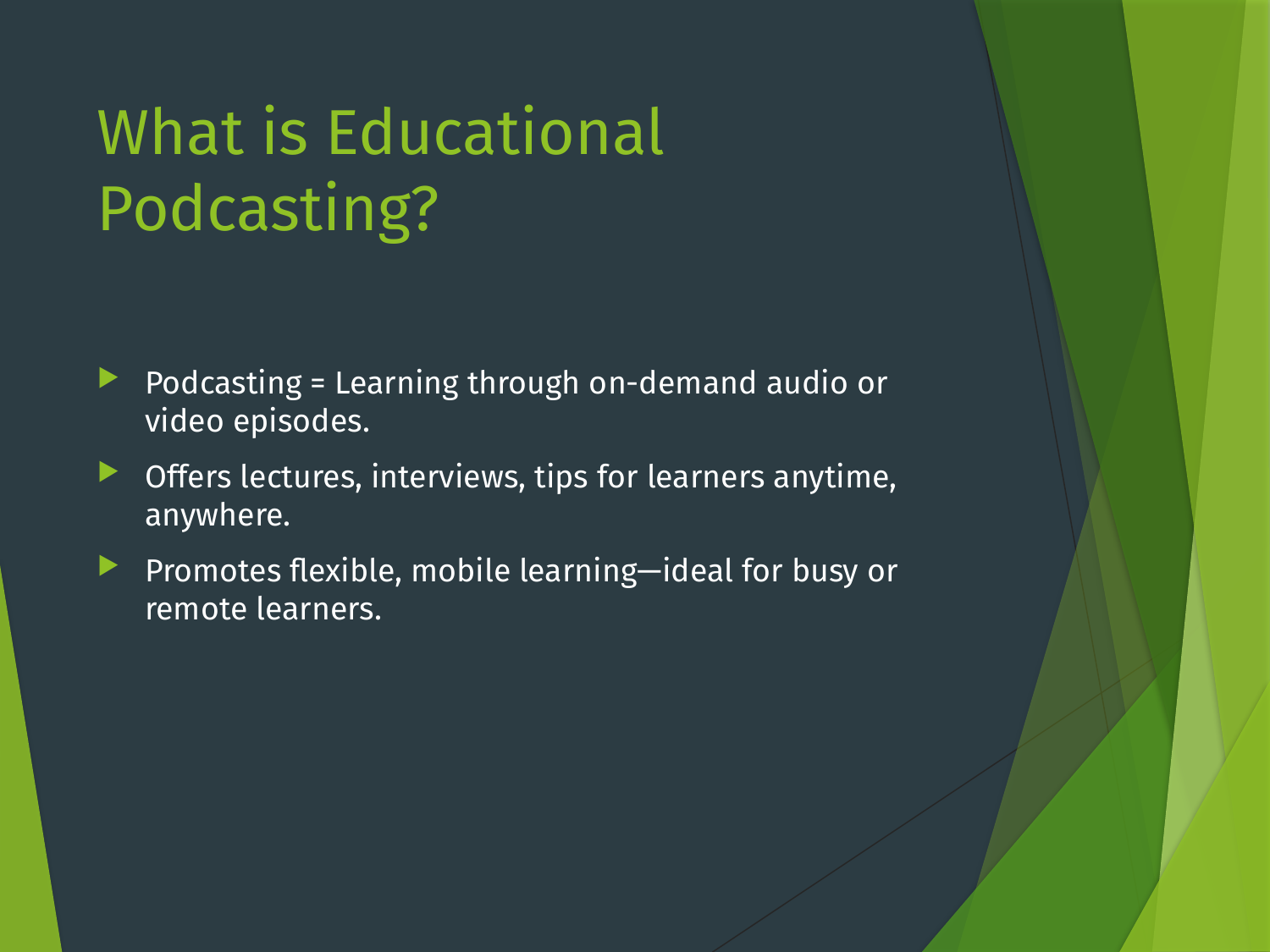

# What is Educational Podcasting?

Podcasting = Learning through on-demand audio or video episodes.
Offers lectures, interviews, tips for learners anytime, anywhere.
Promotes flexible, mobile learning—ideal for busy or remote learners.